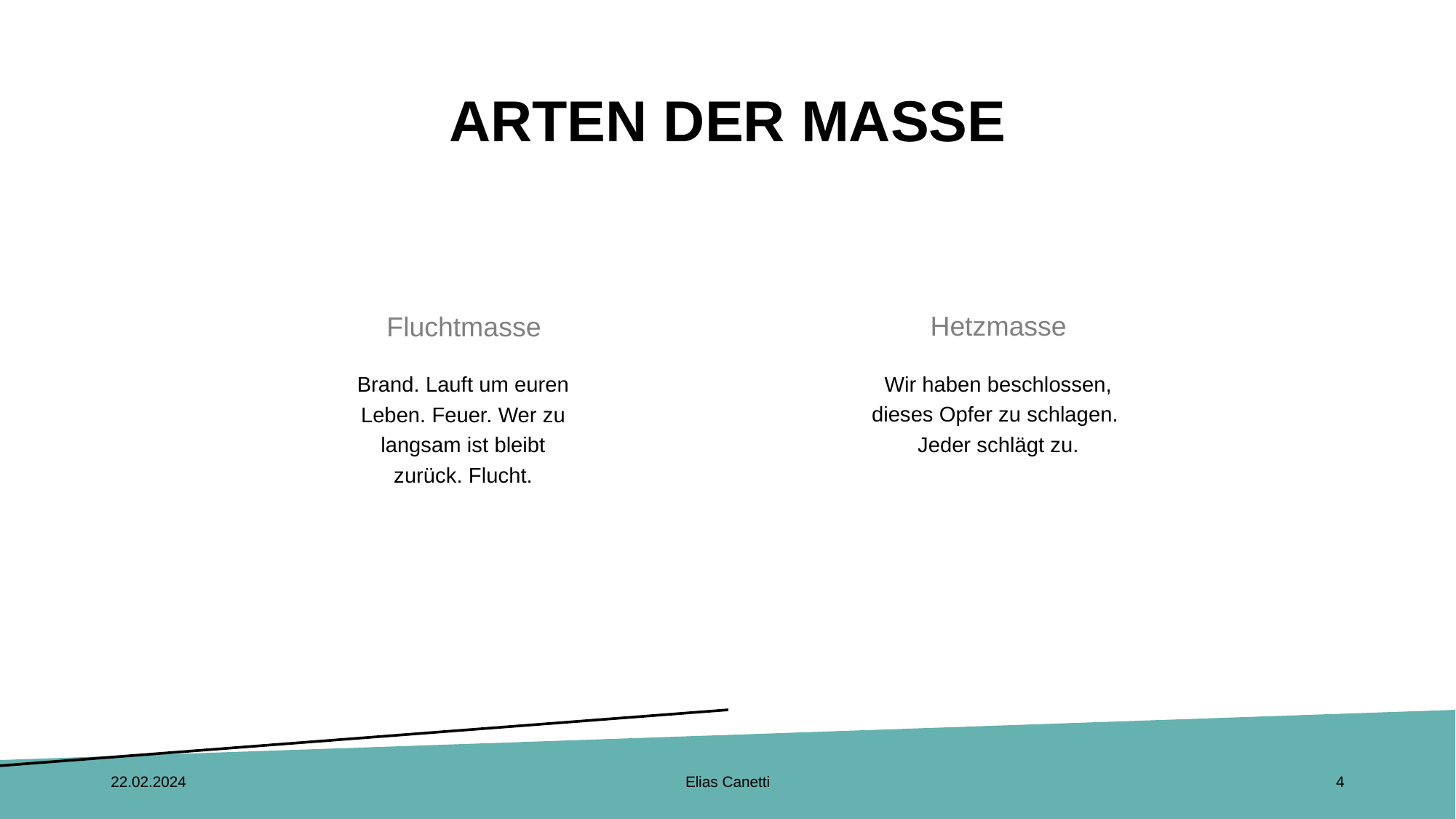

# Arten der Masse
Hetzmasse
Fluchtmasse
Wir haben beschlossen, dieses Opfer zu schlagen.
Jeder schlägt zu.
Brand. Lauft um euren Leben. Feuer. Wer zu langsam ist bleibt zurück. Flucht.
22.02.2024
Elias Canetti
4